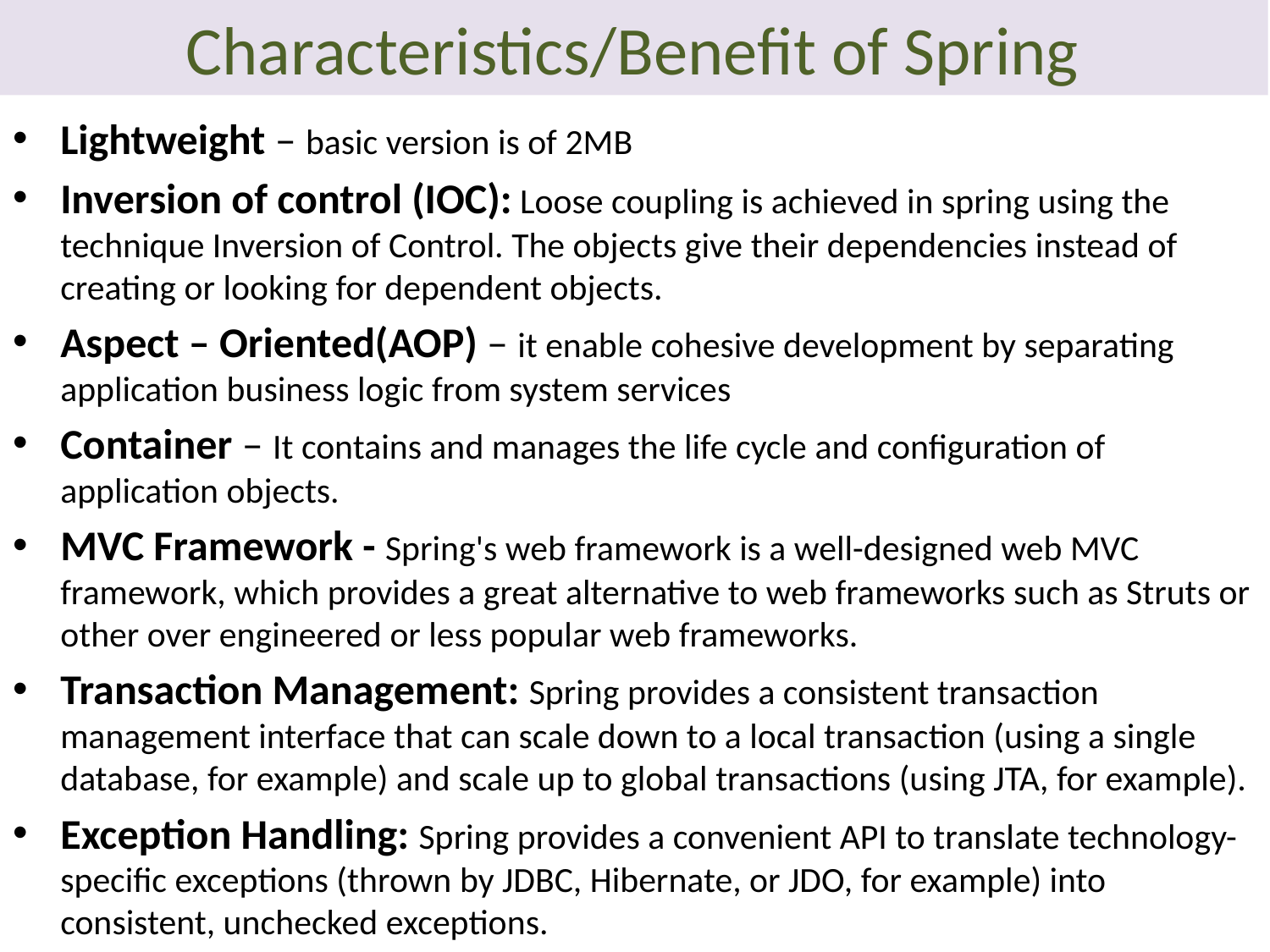

# Characteristics/Benefit of Spring
Lightweight – basic version is of 2MB
Inversion of control (IOC): Loose coupling is achieved in spring using the technique Inversion of Control. The objects give their dependencies instead of creating or looking for dependent objects.
Aspect – Oriented(AOP) – it enable cohesive development by separating application business logic from system services
Container – It contains and manages the life cycle and configuration of application objects.
MVC Framework - Spring's web framework is a well-designed web MVC framework, which provides a great alternative to web frameworks such as Struts or other over engineered or less popular web frameworks.
Transaction Management: Spring provides a consistent transaction management interface that can scale down to a local transaction (using a single database, for example) and scale up to global transactions (using JTA, for example).
Exception Handling: Spring provides a convenient API to translate technology-specific exceptions (thrown by JDBC, Hibernate, or JDO, for example) into consistent, unchecked exceptions.